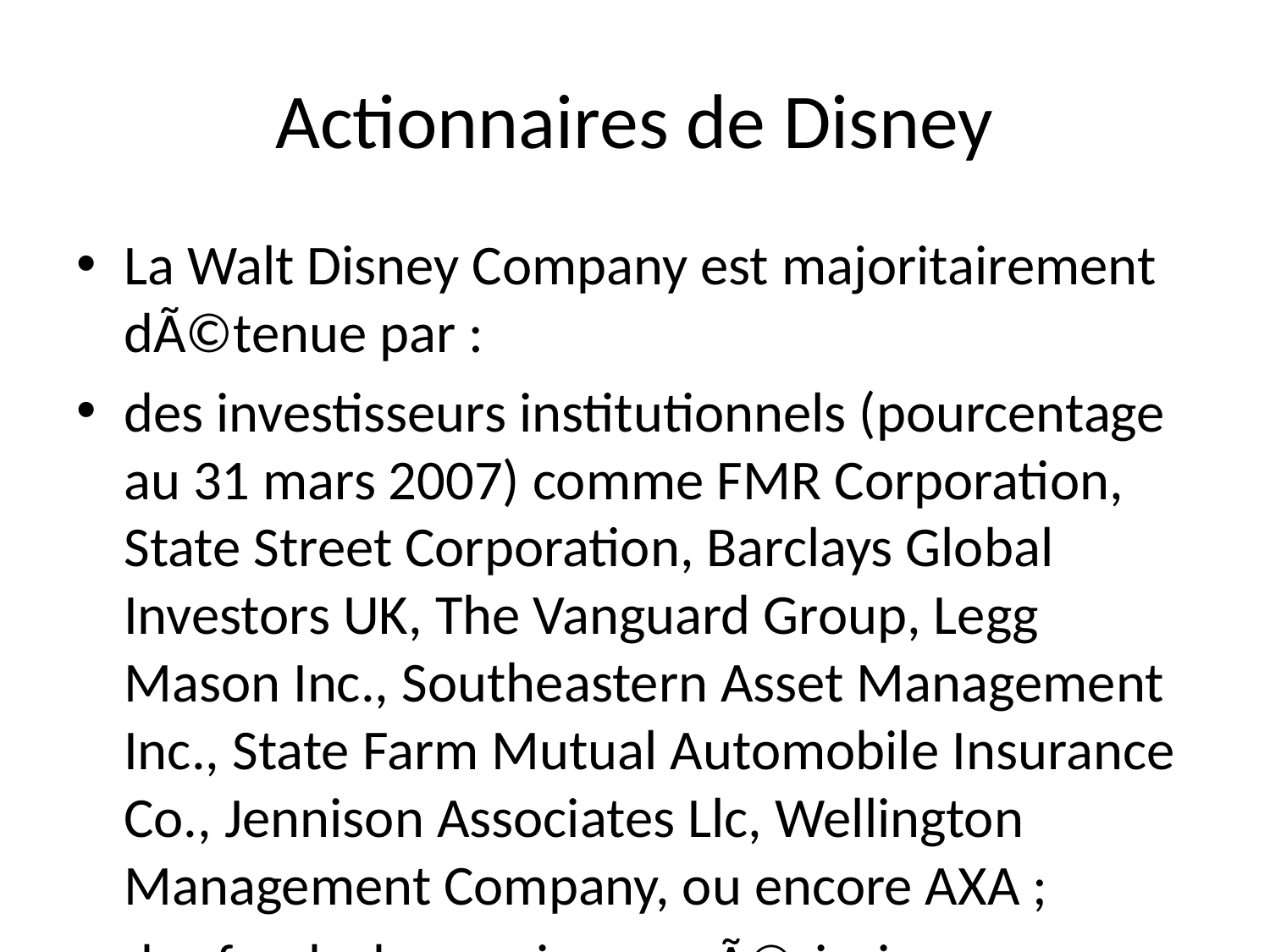

# Actionnaires de Disney
La Walt Disney Company est majoritairement dÃ©tenue par :
des investisseurs institutionnels (pourcentage au 31 mars 2007) comme FMR Corporation, State Street Corporation, Barclays Global Investors UK, The Vanguard Group, Legg Mason Inc., Southeastern Asset Management Inc., State Farm Mutual Automobile Insurance Co., Jennison Associates Llc, Wellington Management Company, ou encore AXA ;
des fonds de pensions amÃ©ricains souscrivant au capital de la sociÃ©tÃ© comme le California Public Employeesâ€™ Retirement System (CalPERS), le New York State Common Retirement Fund, l'American Federation of State, le County and Municipal Employees Pension Funds (AFSCME) ou l'Illinois State Board of Investment ;
des fonds d'investissements comme Waddell & Reed, Inc (6 %) ou le Wells Fargo Advantage Funds (6 %) sont Ã©galement prÃ©sents au capital.